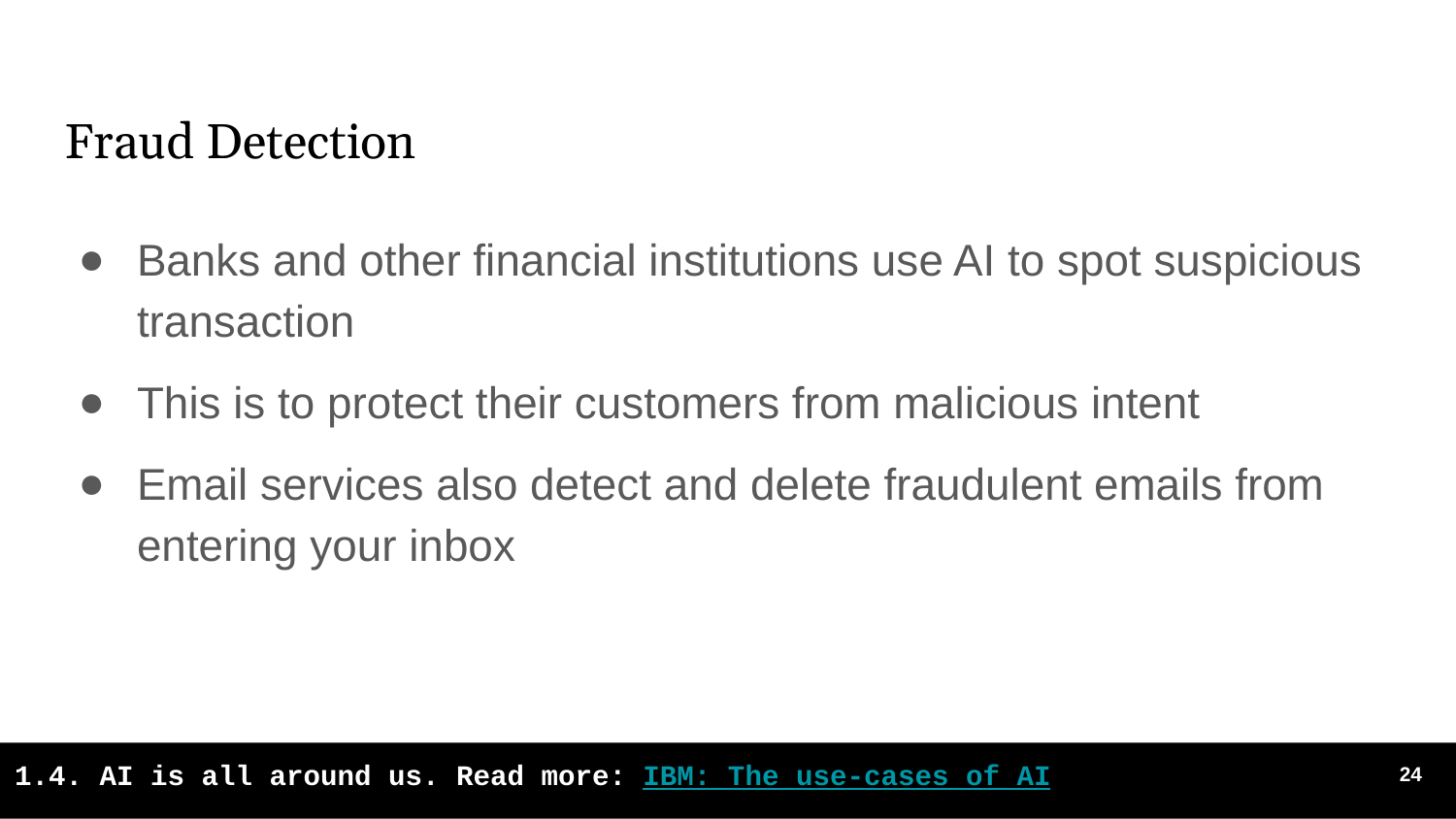

# Fraud Detection
Banks and other financial institutions use AI to spot suspicious transaction
This is to protect their customers from malicious intent
Email services also detect and delete fraudulent emails from entering your inbox
24
1.4. AI is all around us. Read more: IBM: The use-cases of AI